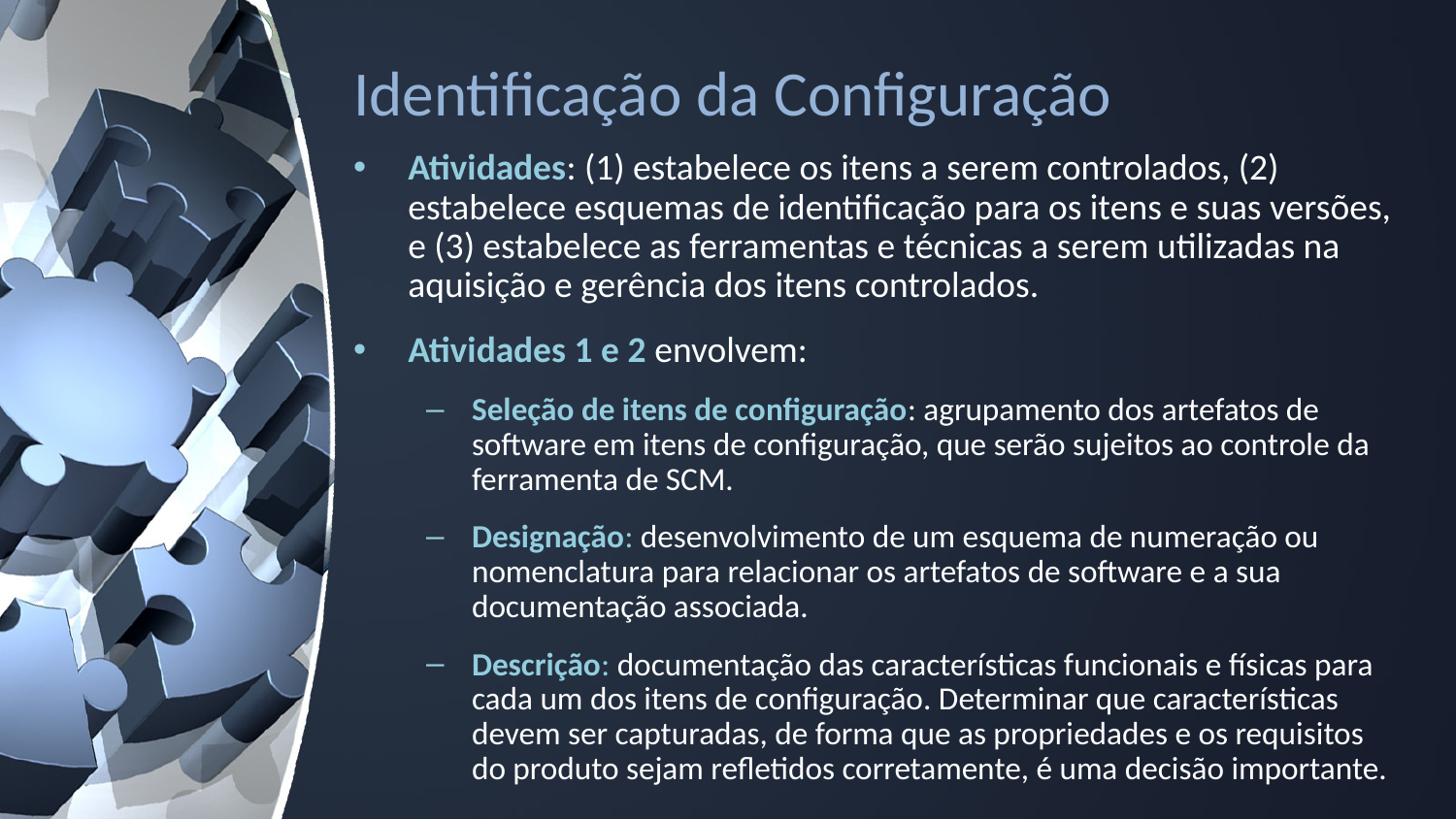

# Identificação da Configuração
Atividades: (1) estabelece os itens a serem controlados, (2) estabelece esquemas de identificação para os itens e suas versões, e (3) estabelece as ferramentas e técnicas a serem utilizadas na aquisição e gerência dos itens controlados.
Atividades 1 e 2 envolvem:
Seleção de itens de configuração: agrupamento dos artefatos de software em itens de configuração, que serão sujeitos ao controle da ferramenta de SCM.
Designação: desenvolvimento de um esquema de numeração ou nomenclatura para relacionar os artefatos de software e a sua documentação associada.
Descrição: documentação das características funcionais e físicas para cada um dos itens de configuração. Determinar que características devem ser capturadas, de forma que as propriedades e os requisitos do produto sejam refletidos corretamente, é uma decisão importante.